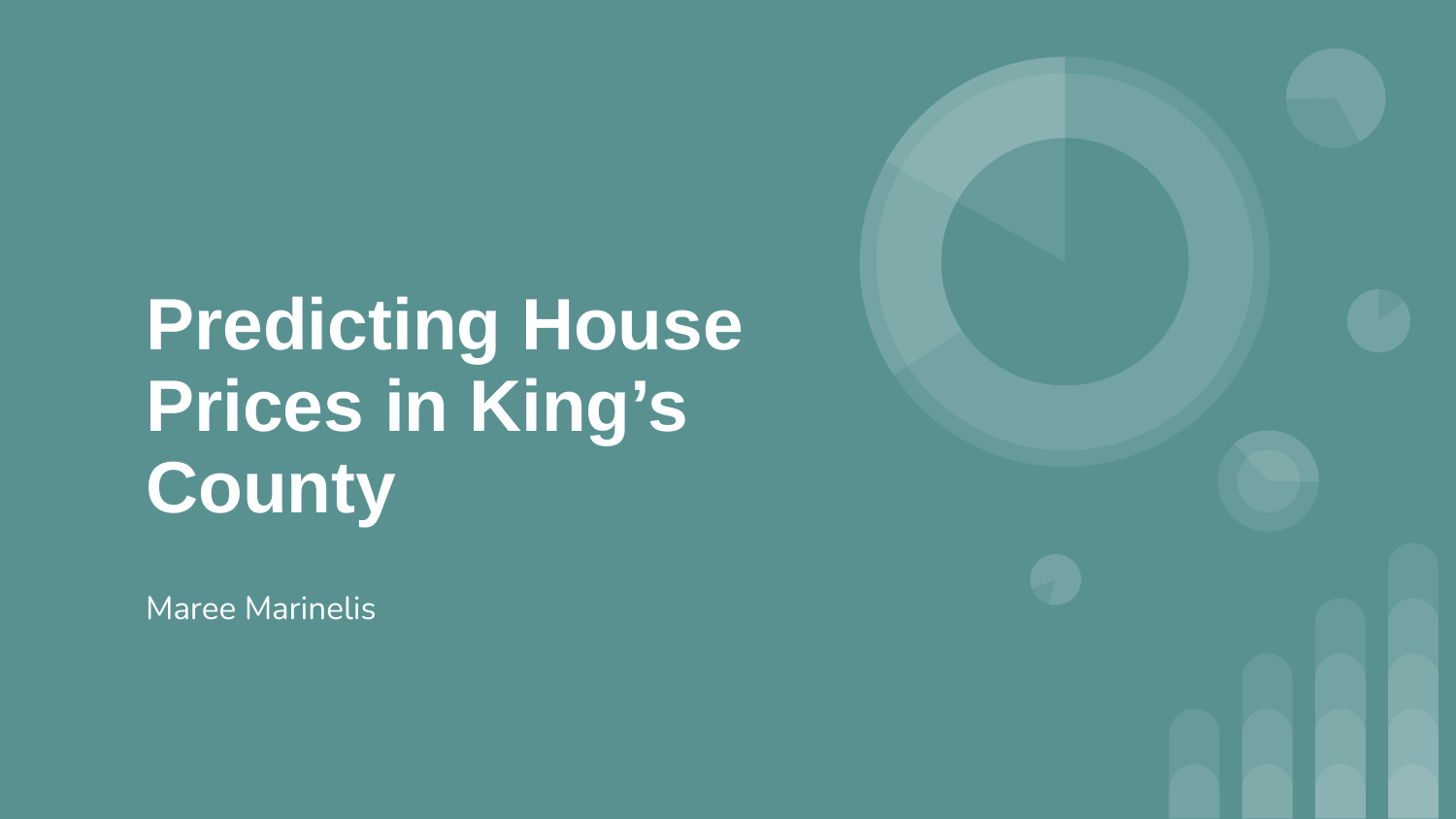

# Predicting House Prices in King’s County
Maree Marinelis